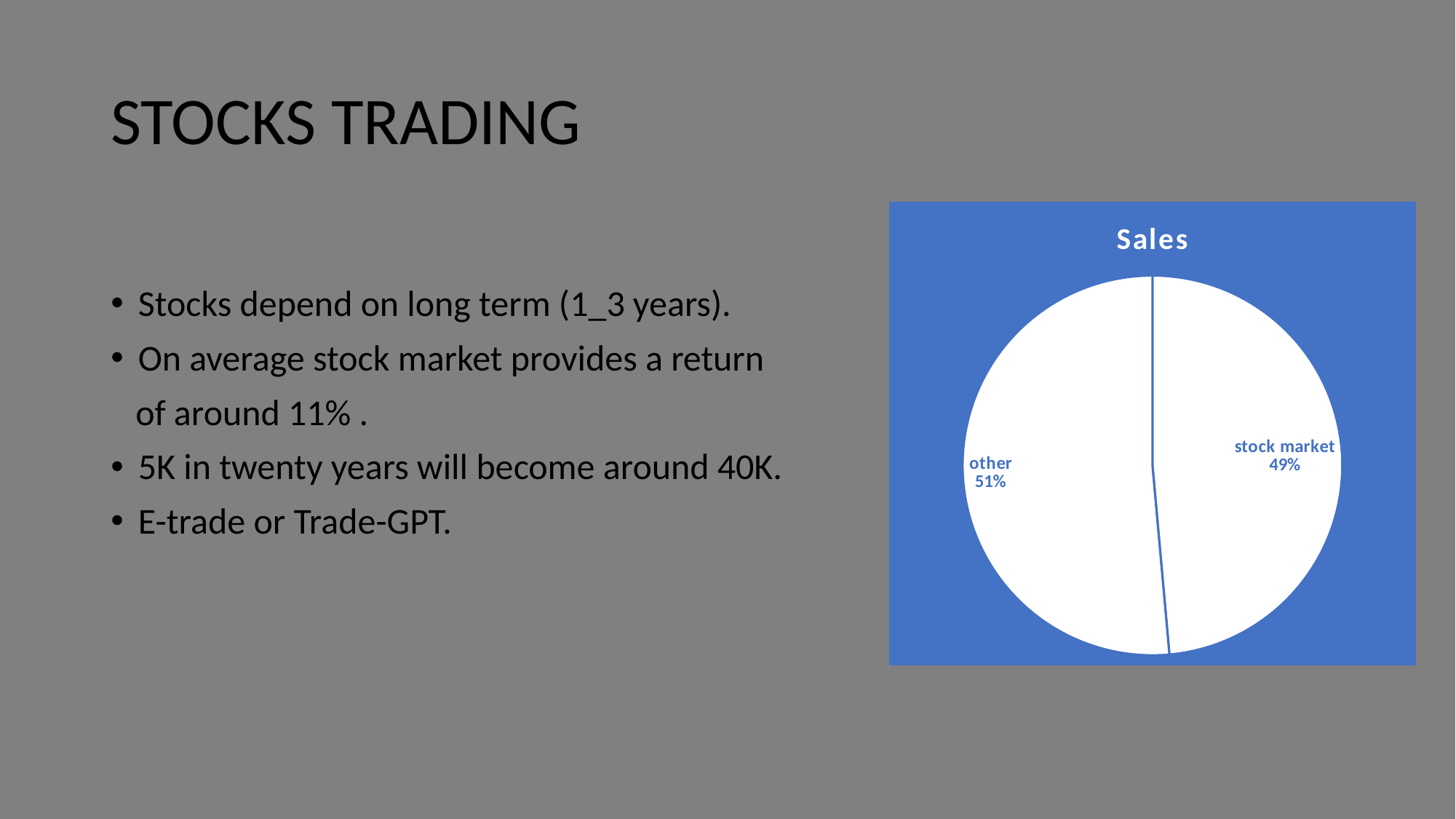

# STOCKS TRADING

### Chart:

| Category | Sales |
|---|---|
| stock market | 68.0 |
| other | 72.0 |
Stocks depend on long term (1_3 years).
On average stock market provides a return
   of around 11% .
5K in twenty years will become around 40K.
E-trade or Trade-GPT.